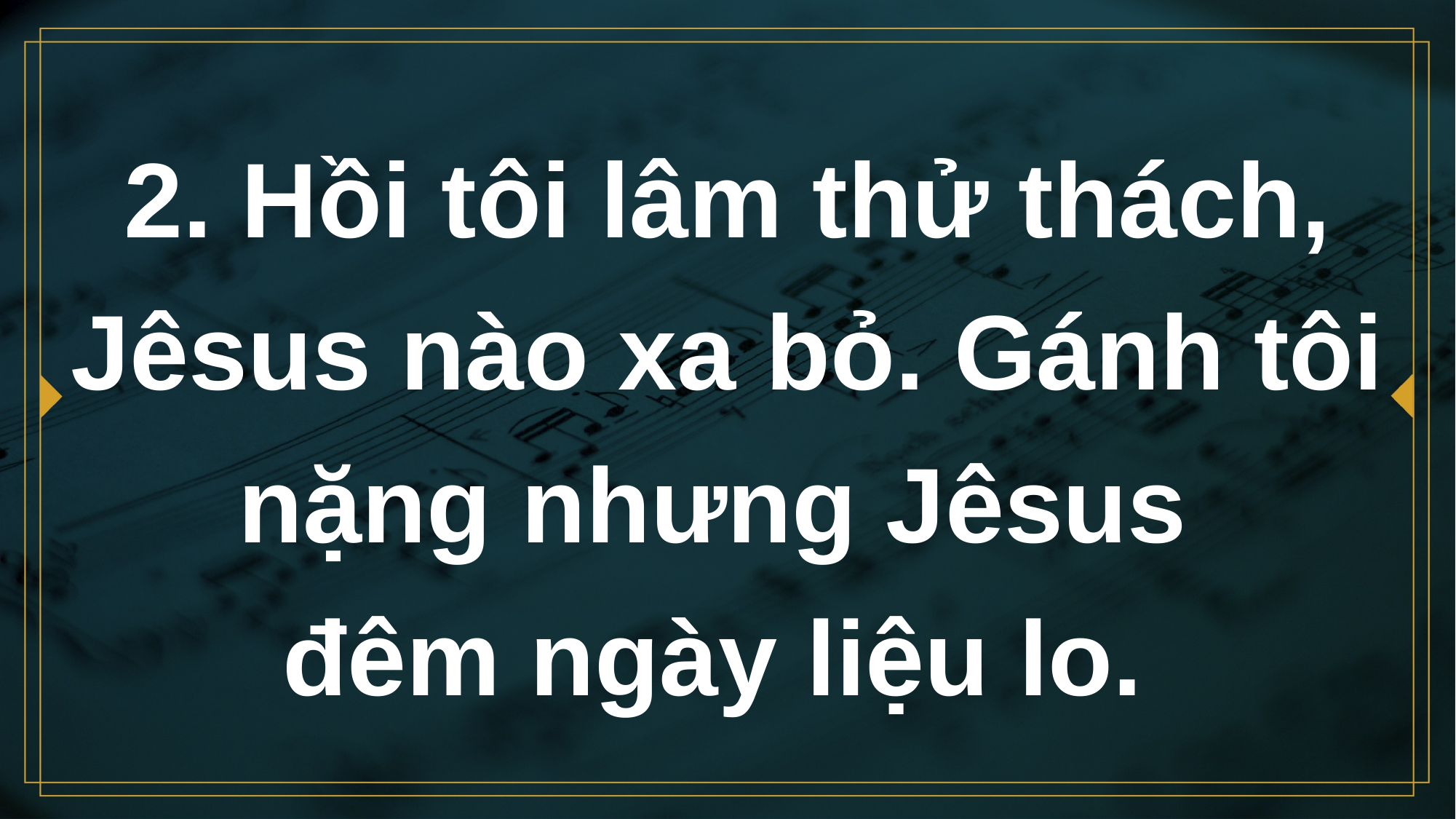

# 2. Hồi tôi lâm thử thách, Jêsus nào xa bỏ. Gánh tôi nặng nhưng Jêsus đêm ngày liệu lo.